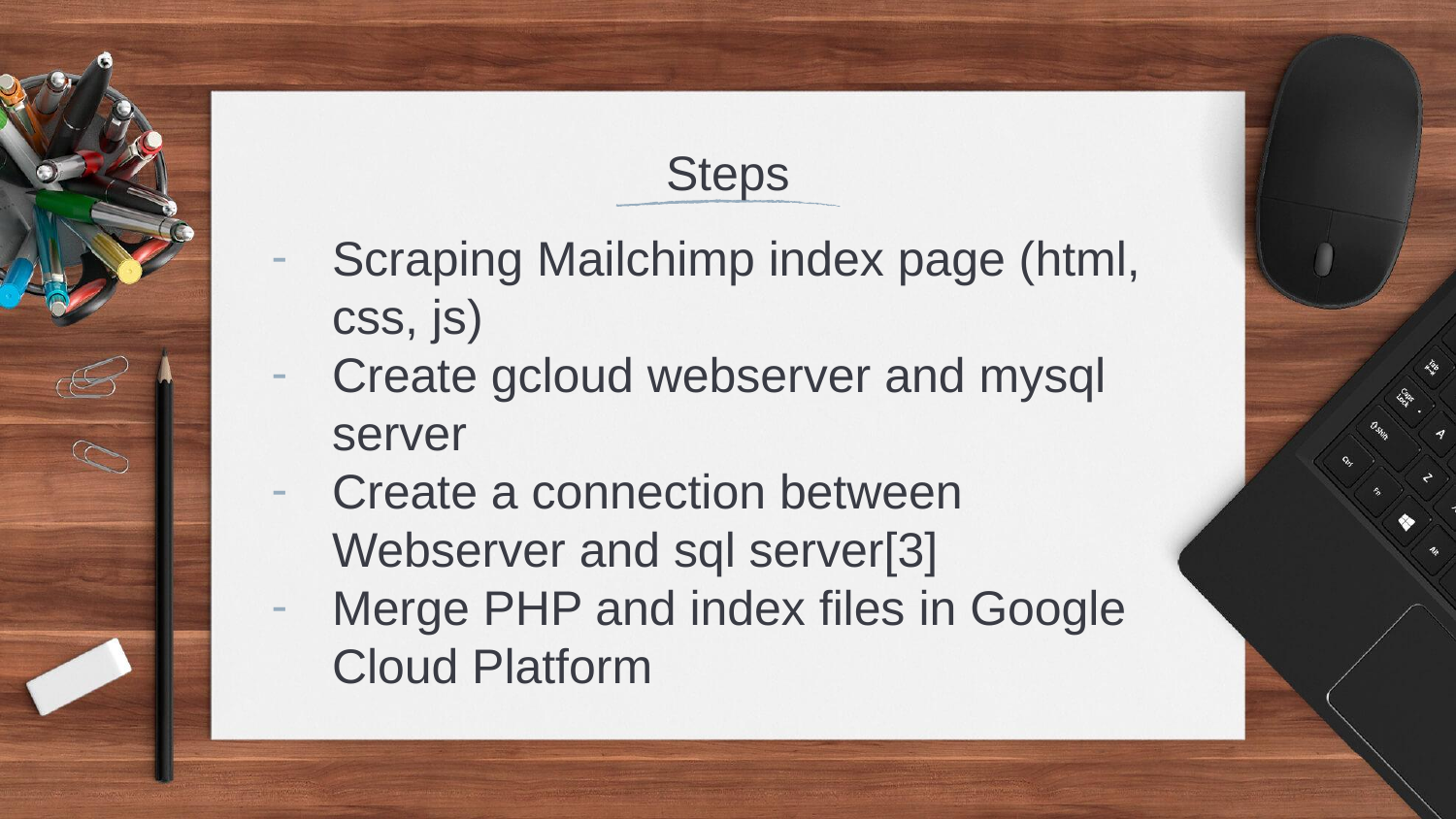

# Steps
Scraping Mailchimp index page (html, css, js)
Create gcloud webserver and mysql server
Create a connection between Webserver and sql server[3]
Merge PHP and index files in Google Cloud Platform